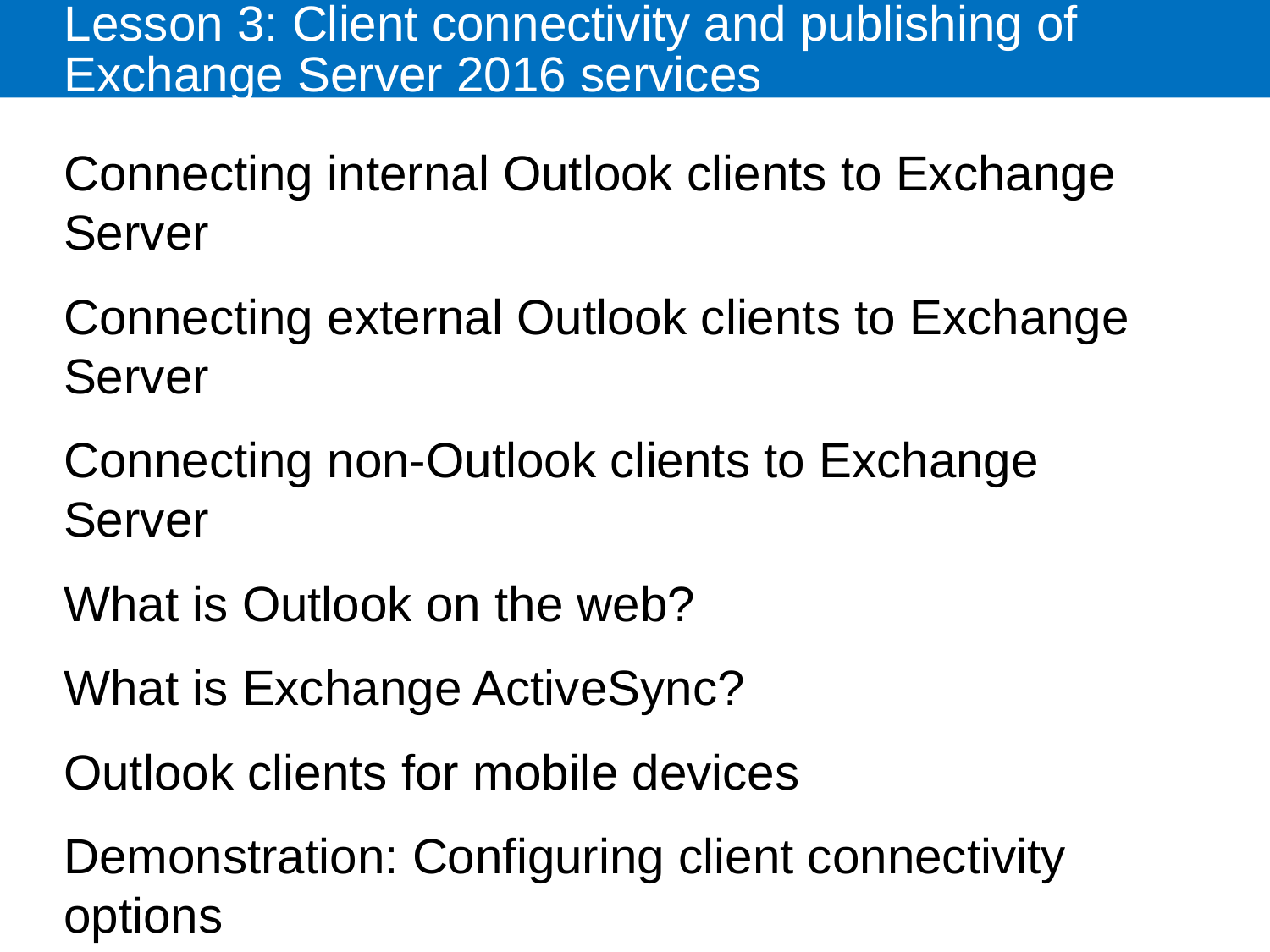

# Lesson 3: Client connectivity and publishing of Exchange Server 2016 services
Connecting internal Outlook clients to Exchange Server
Connecting external Outlook clients to Exchange Server
Connecting non-Outlook clients to Exchange Server
What is Outlook on the web?
What is Exchange ActiveSync?
Outlook clients for mobile devices
Demonstration: Configuring client connectivity options
Exchange Server security guidelines